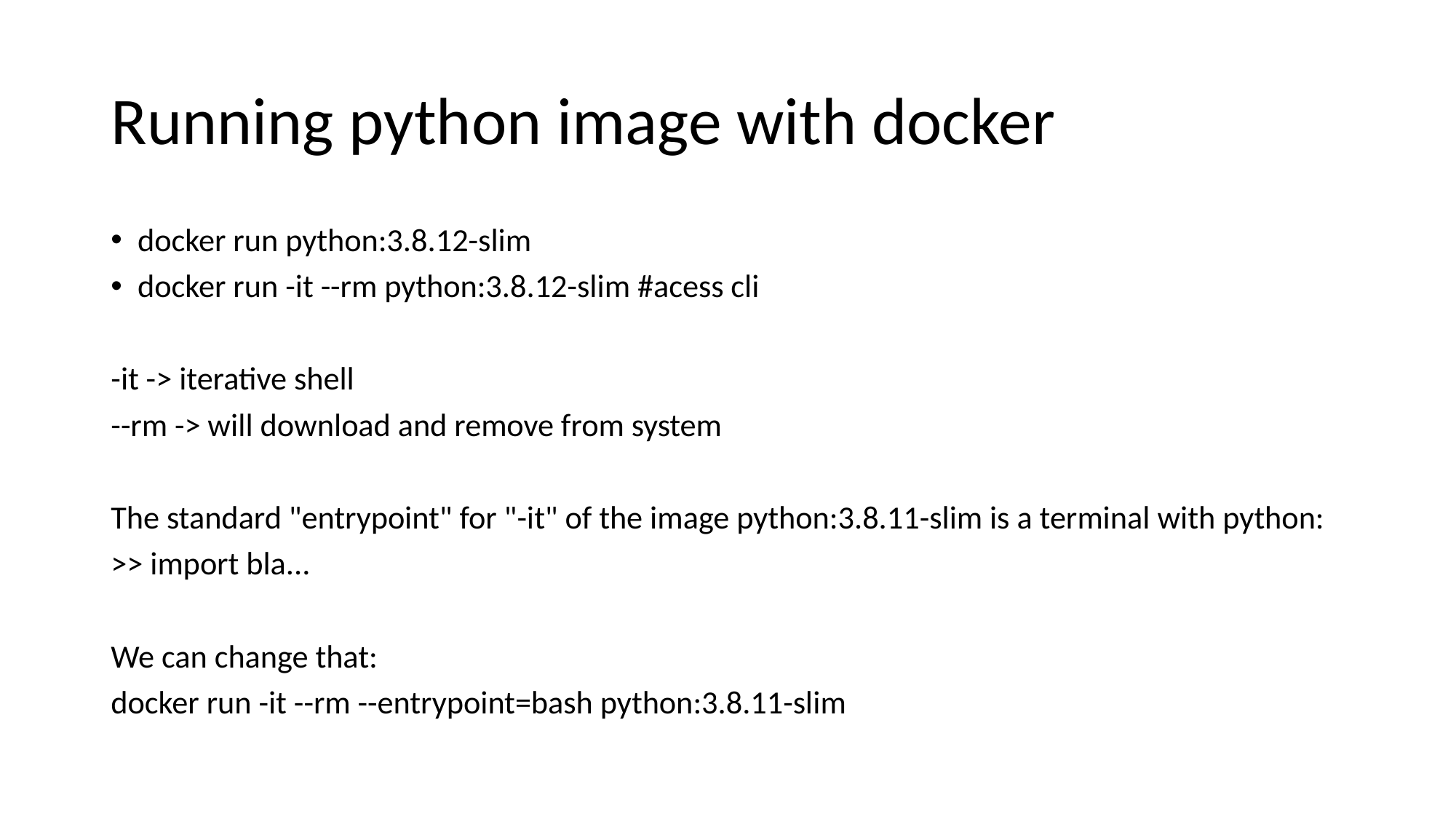

# Running python image with docker
docker run python:3.8.12-slim
docker run -it --rm python:3.8.12-slim #acess cli

-it -> iterative shell
--rm -> will download and remove from system

The standard "entrypoint" for "-it" of the image python:3.8.11-slim is a terminal with python:
>> import bla...

We can change that:
docker run -it --rm --entrypoint=bash python:3.8.11-slim